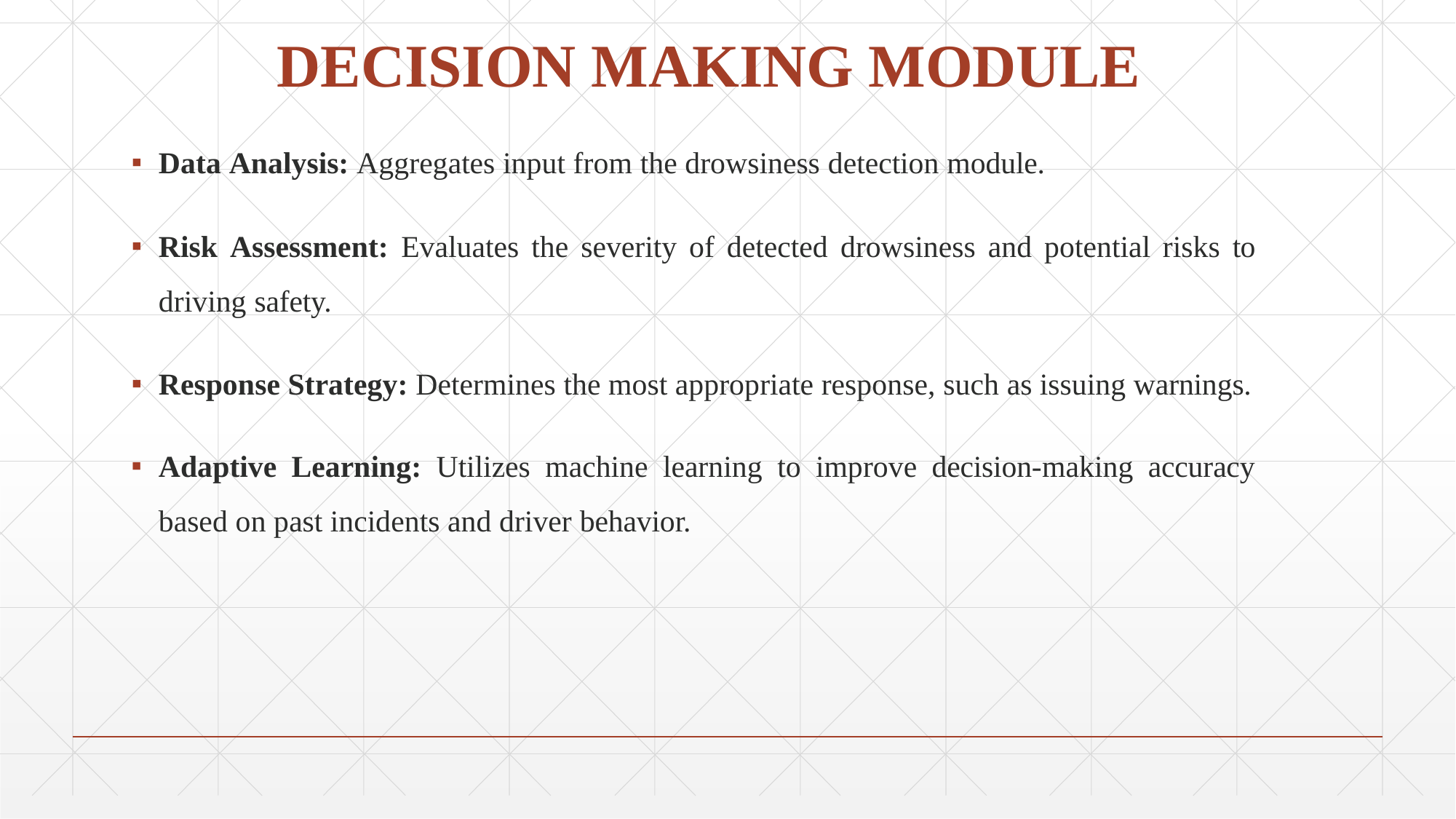

# DECISION MAKING MODULE
Data Analysis: Aggregates input from the drowsiness detection module.

Risk Assessment: Evaluates the severity of detected drowsiness and potential risks to
driving safety.

Response Strategy: Determines the most appropriate response, such as issuing warnings.
Adaptive Learning: Utilizes machine learning to improve decision-making accuracy based on past incidents and driver behavior.